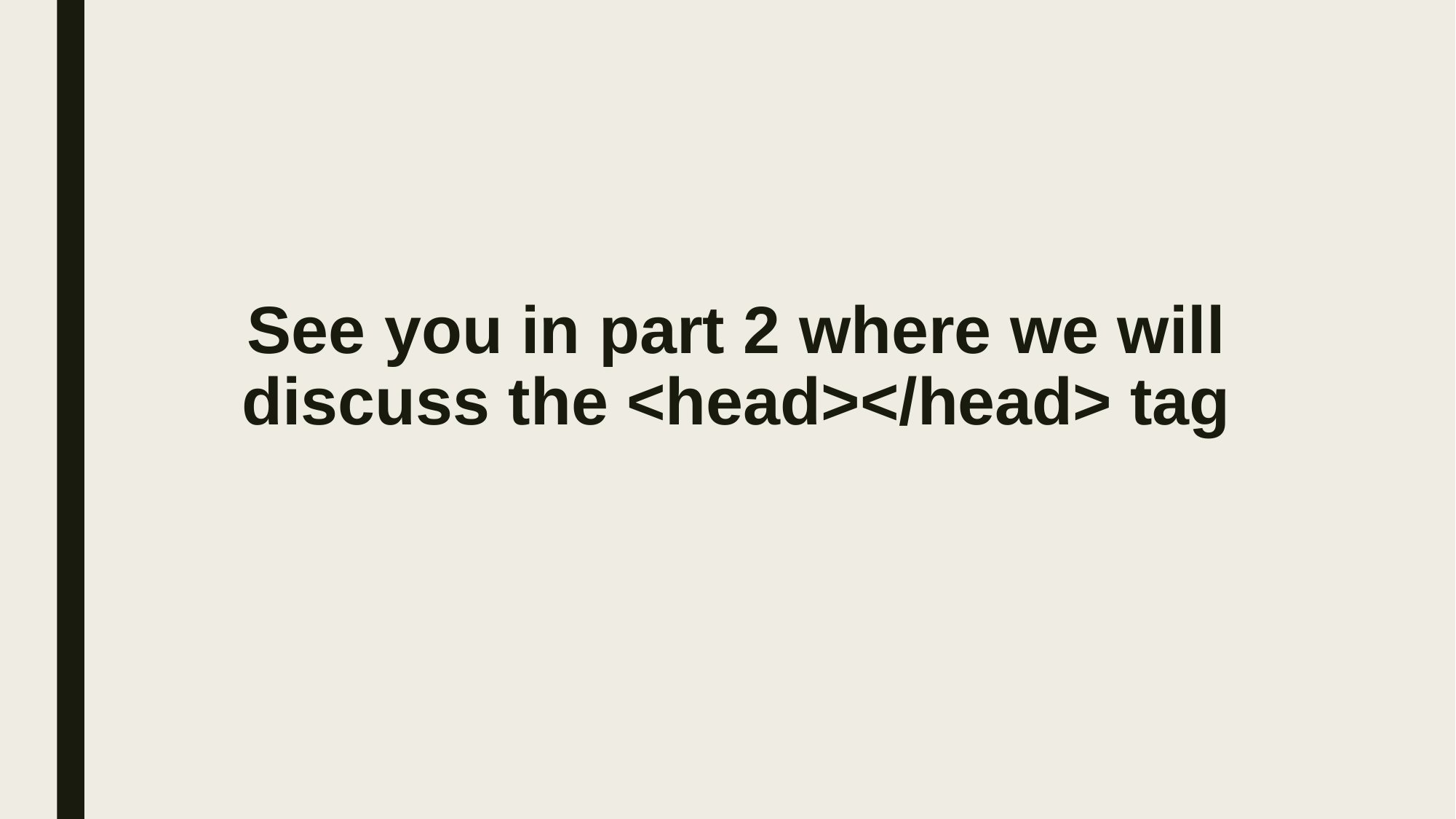

# See you in part 2 where we will discuss the <head></head> tag